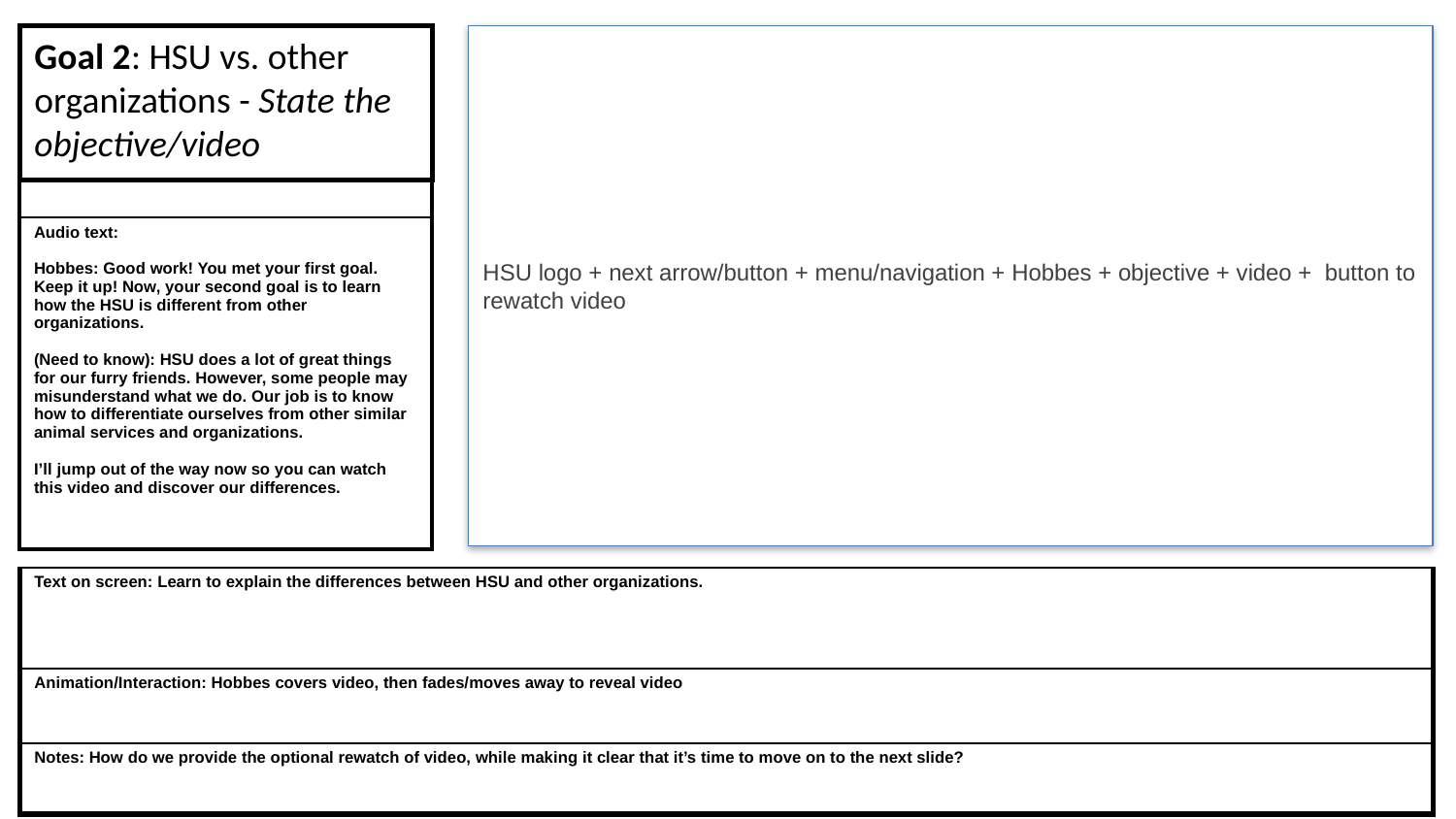

Goal 2: HSU vs. other organizations - State the objective/video

HSU logo + next arrow/button + menu/navigation + Hobbes + objective + video +  button to rewatch video

|  |
| --- |
| Audio text: Hobbes: Good work! You met your first goal. Keep it up! Now, your second goal is to learn how the HSU is different from other organizations. (Need to know): HSU does a lot of great things for our furry friends. However, some people may misunderstand what we do. Our job is to know how to differentiate ourselves from other similar animal services and organizations. I’ll jump out of the way now so you can watch this video and discover our differences. |
| Text on screen: Learn to explain the differences between HSU and other organizations. |  |
| --- | --- |
| Animation/Interaction: Hobbes covers video, then fades/moves away to reveal video |  |
| Notes: How do we provide the optional rewatch of video, while making it clear that it’s time to move on to the next slide? |  |